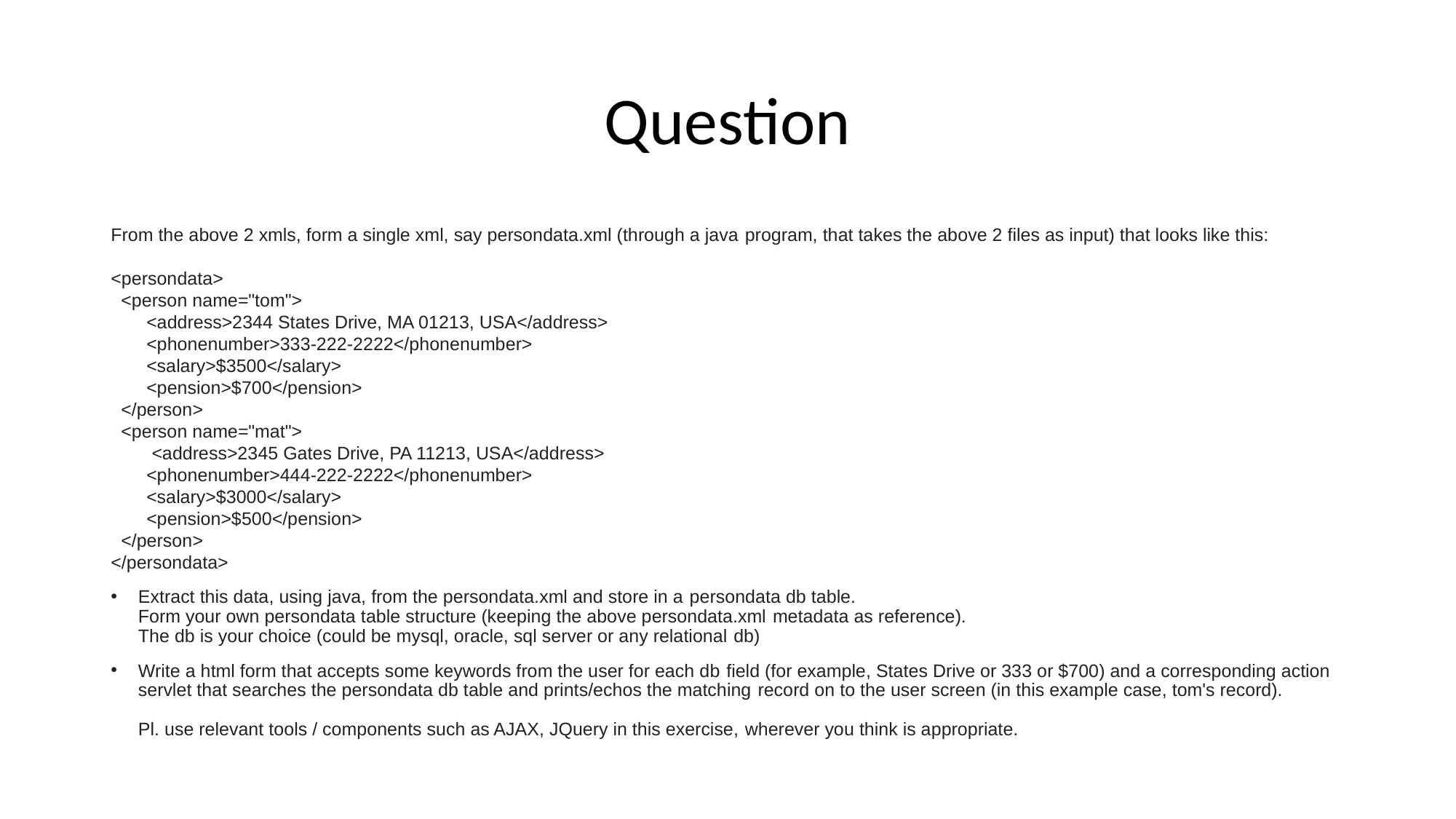

# Question
From the above 2 xmls, form a single xml, say persondata.xml (through a java program, that takes the above 2 files as input) that looks like this:
<persondata>
  <person name="tom">
       <address>2344 States Drive, MA 01213, USA</address>
       <phonenumber>333-222-2222</phonenumber>
       <salary>$3500</salary>
       <pension>$700</pension>
  </person>
  <person name="mat">
        <address>2345 Gates Drive, PA 11213, USA</address>
       <phonenumber>444-222-2222</phonenumber>
       <salary>$3000</salary>
       <pension>$500</pension>
  </person>
</persondata>
Extract this data, using java, from the persondata.xml and store in a persondata db table.
Form your own persondata table structure (keeping the above persondata.xml metadata as reference).
The db is your choice (could be mysql, oracle, sql server or any relational db)
Write a html form that accepts some keywords from the user for each db field (for example, States Drive or 333 or $700) and a corresponding action
servlet that searches the persondata db table and prints/echos the matching record on to the user screen (in this example case, tom's record).
Pl. use relevant tools / components such as AJAX, JQuery in this exercise, wherever you think is appropriate.